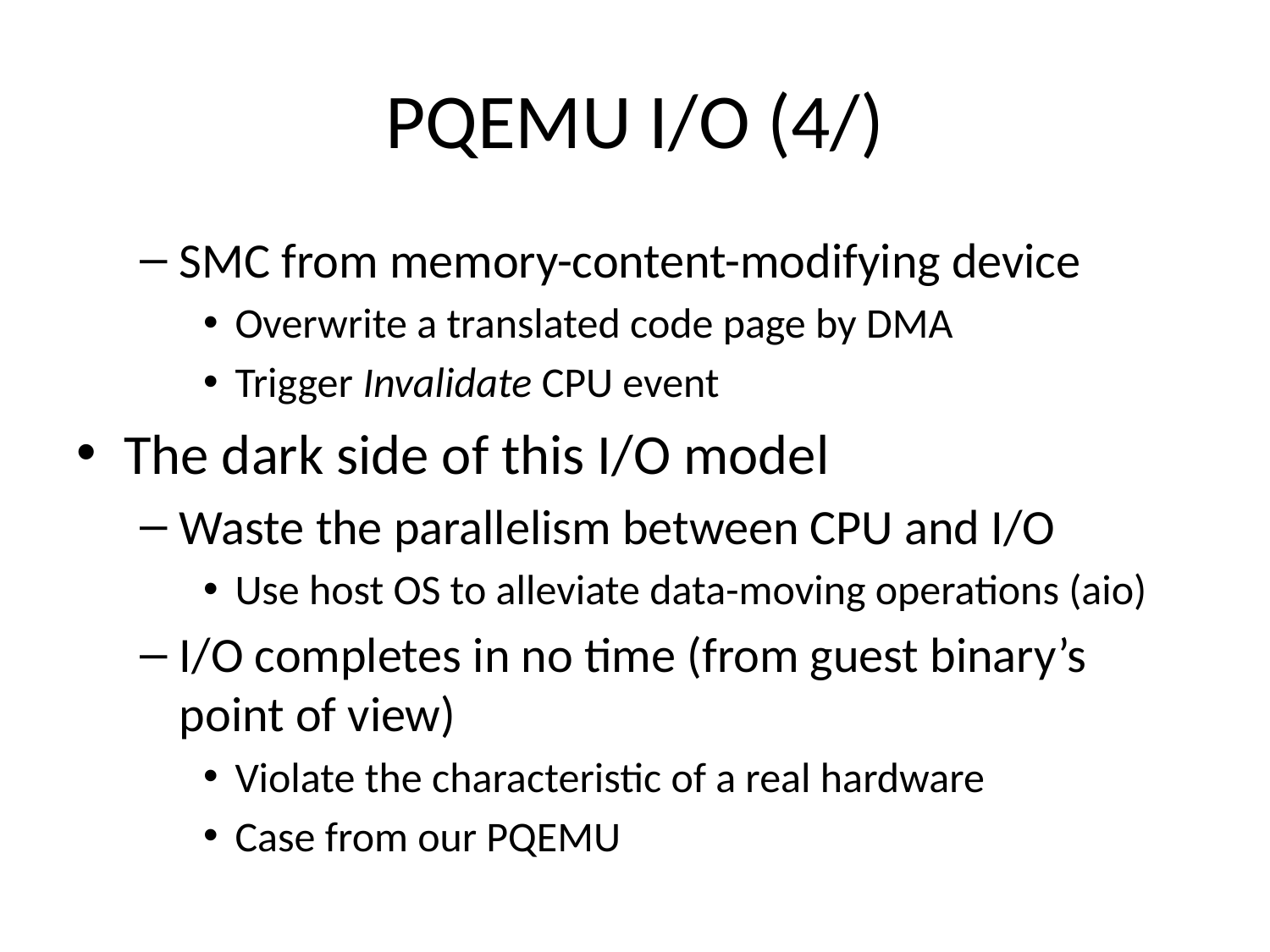

# PQEMU I/O (4/)
SMC from memory-content-modifying device
Overwrite a translated code page by DMA
Trigger Invalidate CPU event
The dark side of this I/O model
Waste the parallelism between CPU and I/O
Use host OS to alleviate data-moving operations (aio)
I/O completes in no time (from guest binary’s point of view)
Violate the characteristic of a real hardware
Case from our PQEMU